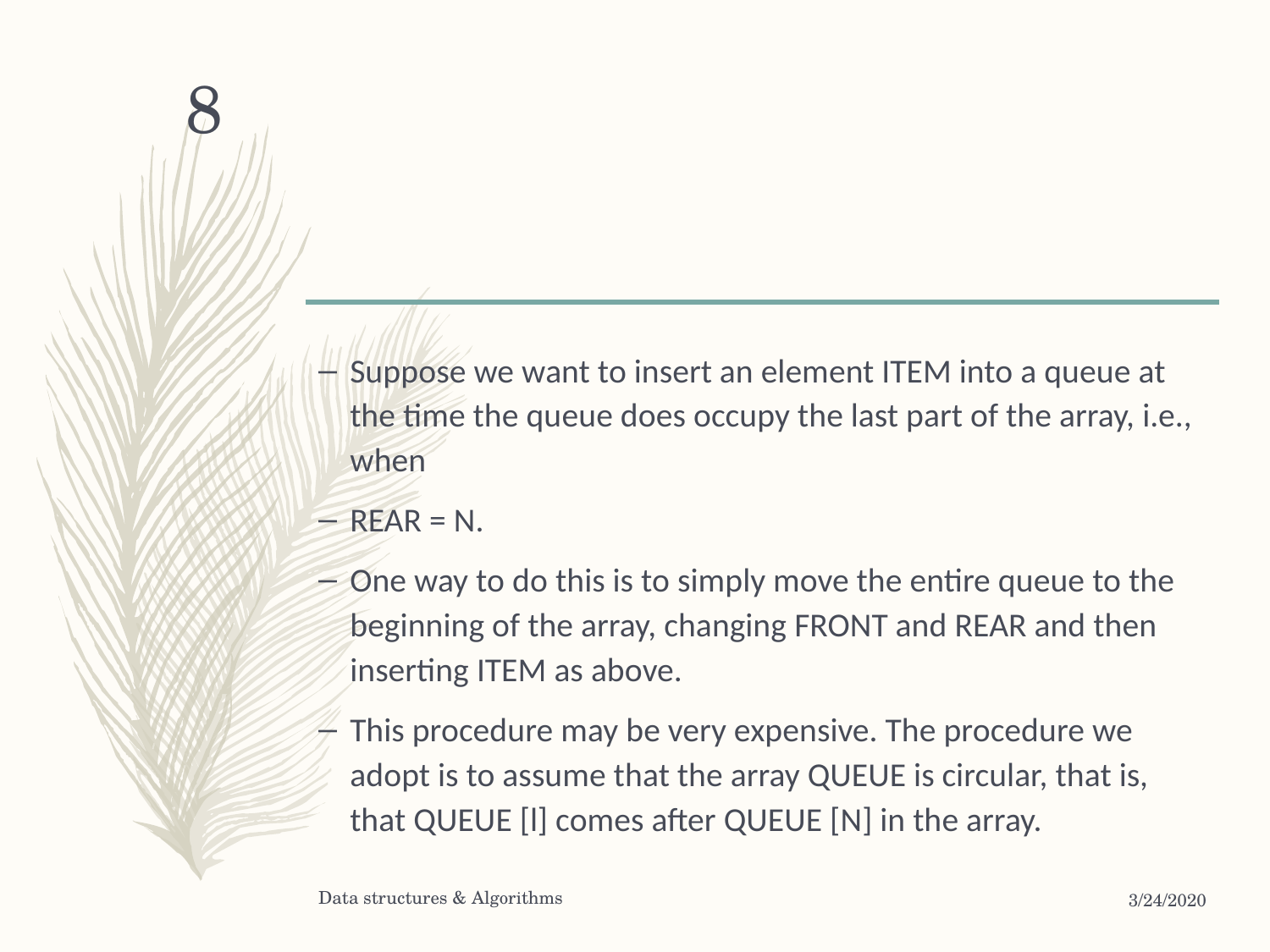

#
8
Suppose we want to insert an element ITEM into a queue at the time the queue does occupy the last part of the array, i.e., when
REAR = N.
One way to do this is to simply move the entire queue to the beginning of the array, changing FRONT and REAR and then inserting ITEM as above.
This procedure may be very expensive. The procedure we adopt is to assume that the array QUEUE is circular, that is, that QUEUE [l] comes after QUEUE [N] in the array.
Data structures & Algorithms
3/24/2020